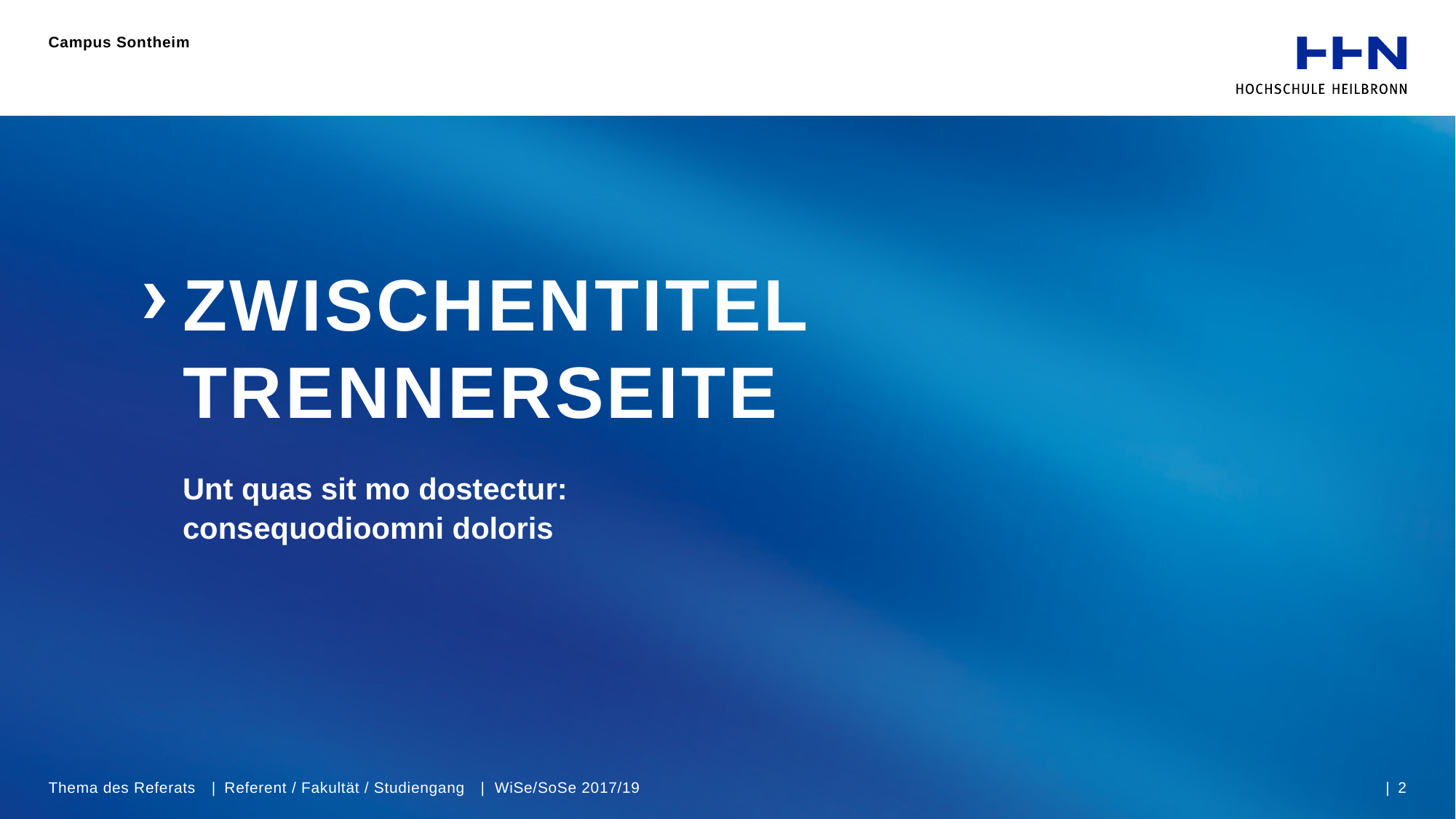

Campus Sontheim
# ZWISCHENTITEL TRENNERSEITE
Unt quas sit mo dostectur:
consequodioomni doloris
Thema des Referats | Referent / Fakultät / Studiengang |  WiSe/SoSe 2017/19
|  2